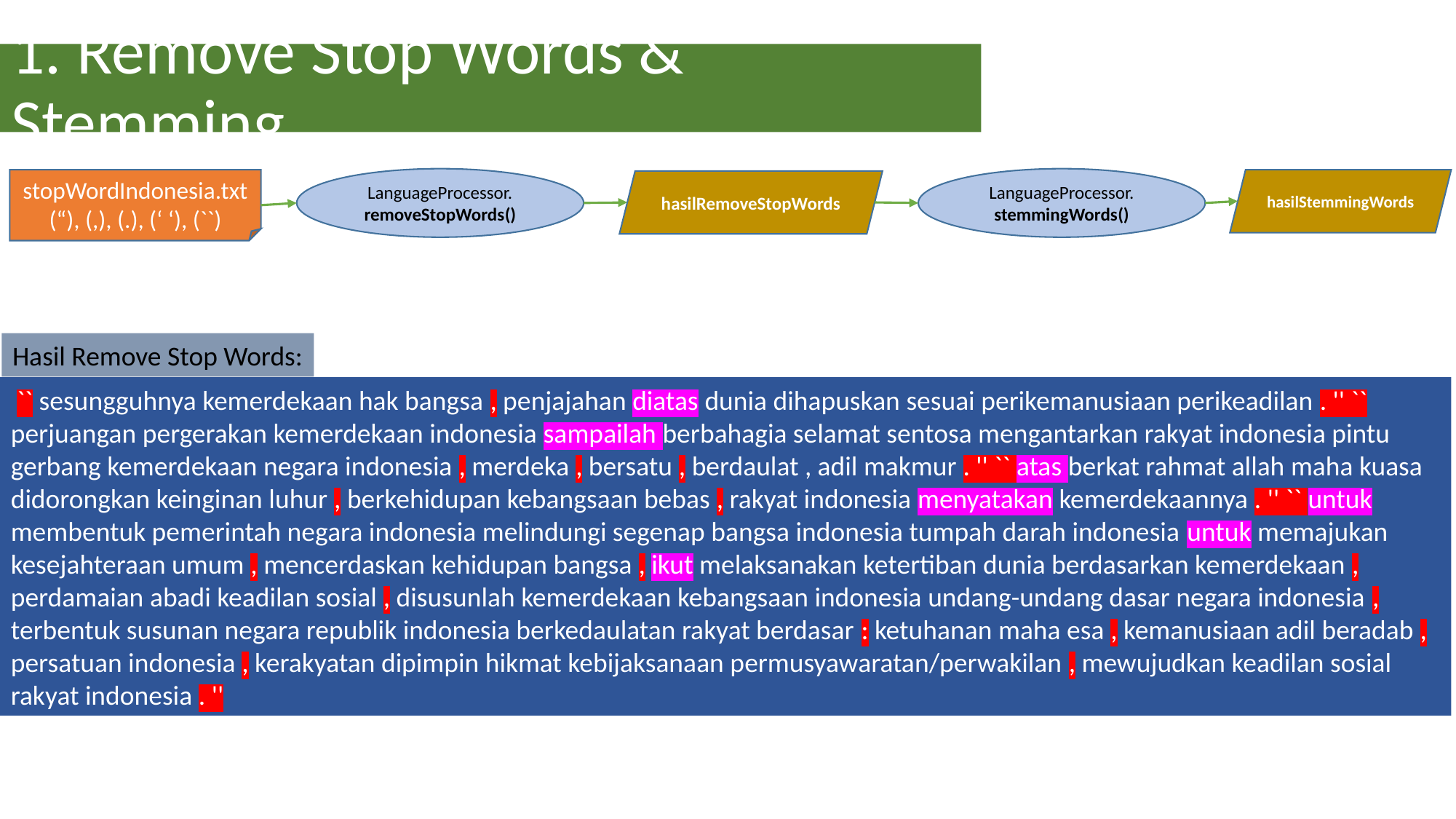

# 1. Remove Stop Words & Stemming
LanguageProcessor. removeStopWords()
LanguageProcessor. stemmingWords()
stopWordIndonesia.txt
(“), (,), (.), (‘ ‘), (``)
hasilStemmingWords
hasilRemoveStopWords
Hasil Remove Stop Words:
 `` sesungguhnya kemerdekaan hak bangsa , penjajahan diatas dunia dihapuskan sesuai perikemanusiaan perikeadilan . '' `` perjuangan pergerakan kemerdekaan indonesia sampailah berbahagia selamat sentosa mengantarkan rakyat indonesia pintu gerbang kemerdekaan negara indonesia , merdeka , bersatu , berdaulat , adil makmur . '' `` atas berkat rahmat allah maha kuasa didorongkan keinginan luhur , berkehidupan kebangsaan bebas , rakyat indonesia menyatakan kemerdekaannya . '' `` untuk membentuk pemerintah negara indonesia melindungi segenap bangsa indonesia tumpah darah indonesia untuk memajukan kesejahteraan umum , mencerdaskan kehidupan bangsa , ikut melaksanakan ketertiban dunia berdasarkan kemerdekaan , perdamaian abadi keadilan sosial , disusunlah kemerdekaan kebangsaan indonesia undang-undang dasar negara indonesia , terbentuk susunan negara republik indonesia berkedaulatan rakyat berdasar : ketuhanan maha esa , kemanusiaan adil beradab , persatuan indonesia , kerakyatan dipimpin hikmat kebijaksanaan permusyawaratan/perwakilan , mewujudkan keadilan sosial rakyat indonesia . ''